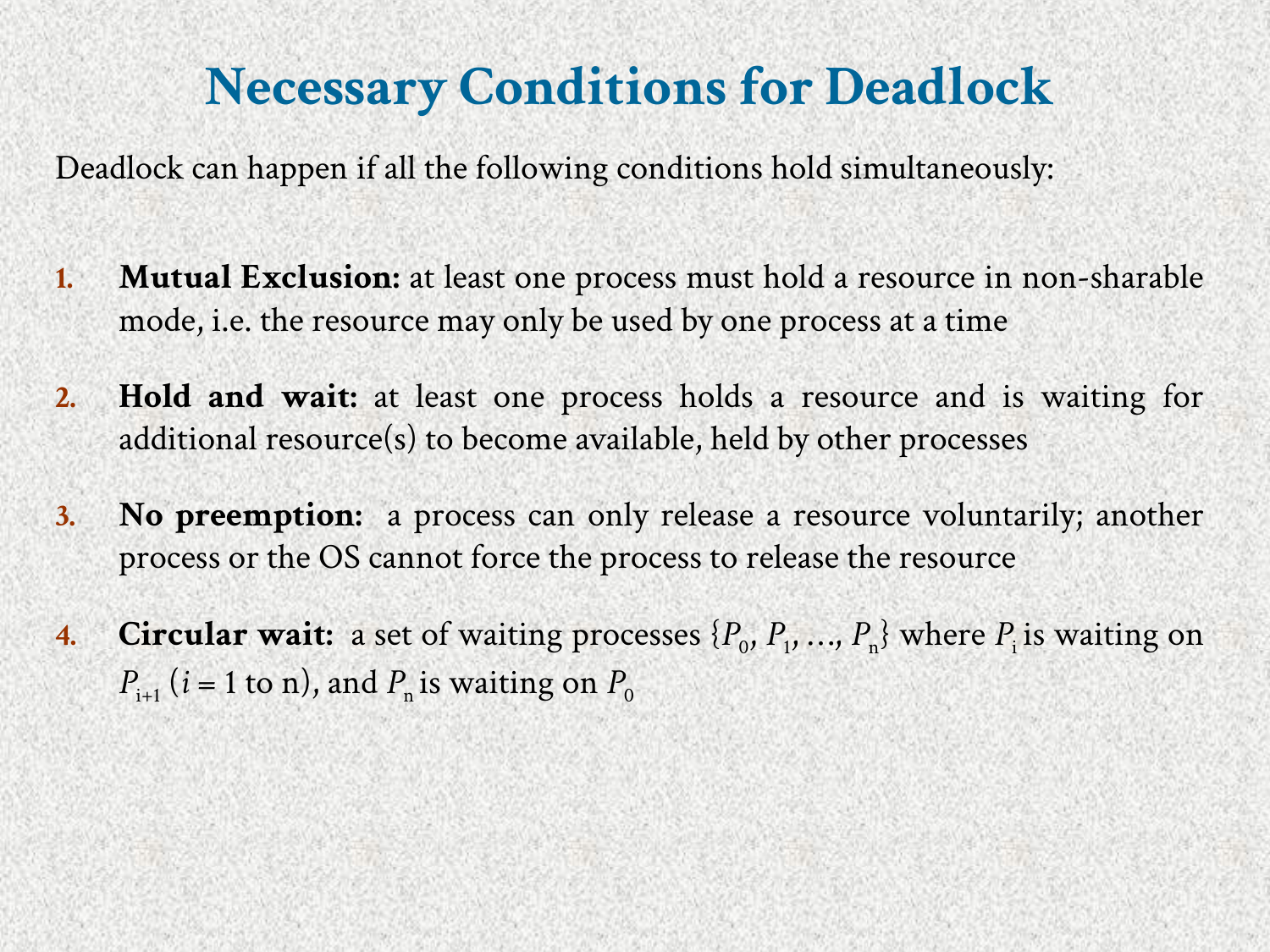

# Necessary Conditions for Deadlock
Deadlock can happen if all the following conditions hold simultaneously:

Mutual Exclusion: at least one process must hold a resource in non-sharable mode, i.e. the resource may only be used by one process at a time

Hold and wait: at least one process holds a resource and is waiting for additional resource(s) to become available, held by other processes

No preemption:  a process can only release a resource voluntarily; another process or the OS cannot force the process to release the resource

Circular wait:  a set of waiting processes {P0, P1, …, Pn} where Pi is waiting on Pi+1 (i = 1 to n), and Pn is waiting on P0